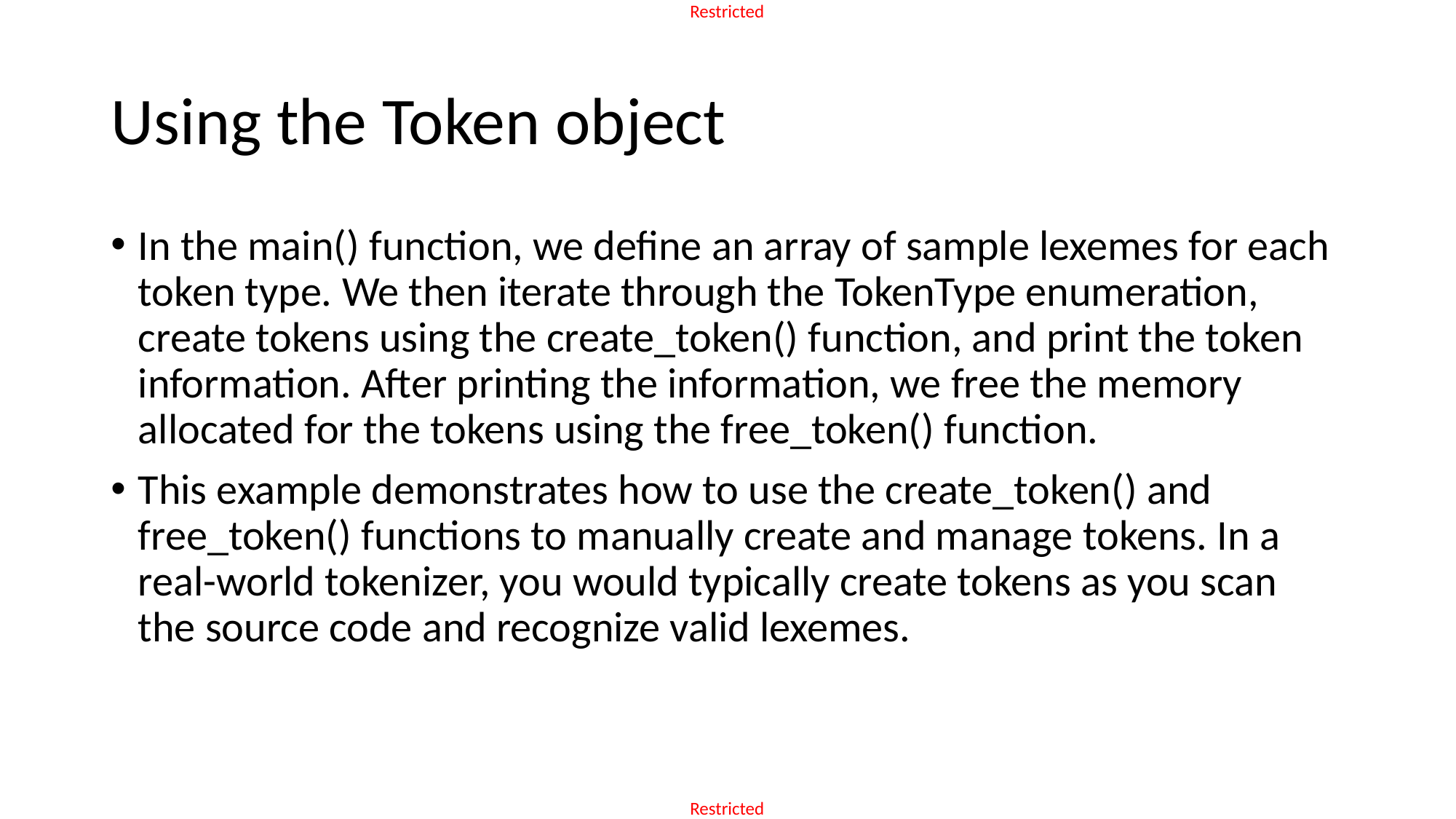

# Using the Token object
In the main() function, we define an array of sample lexemes for each token type. We then iterate through the TokenType enumeration, create tokens using the create_token() function, and print the token information. After printing the information, we free the memory allocated for the tokens using the free_token() function.
This example demonstrates how to use the create_token() and free_token() functions to manually create and manage tokens. In a real-world tokenizer, you would typically create tokens as you scan the source code and recognize valid lexemes.